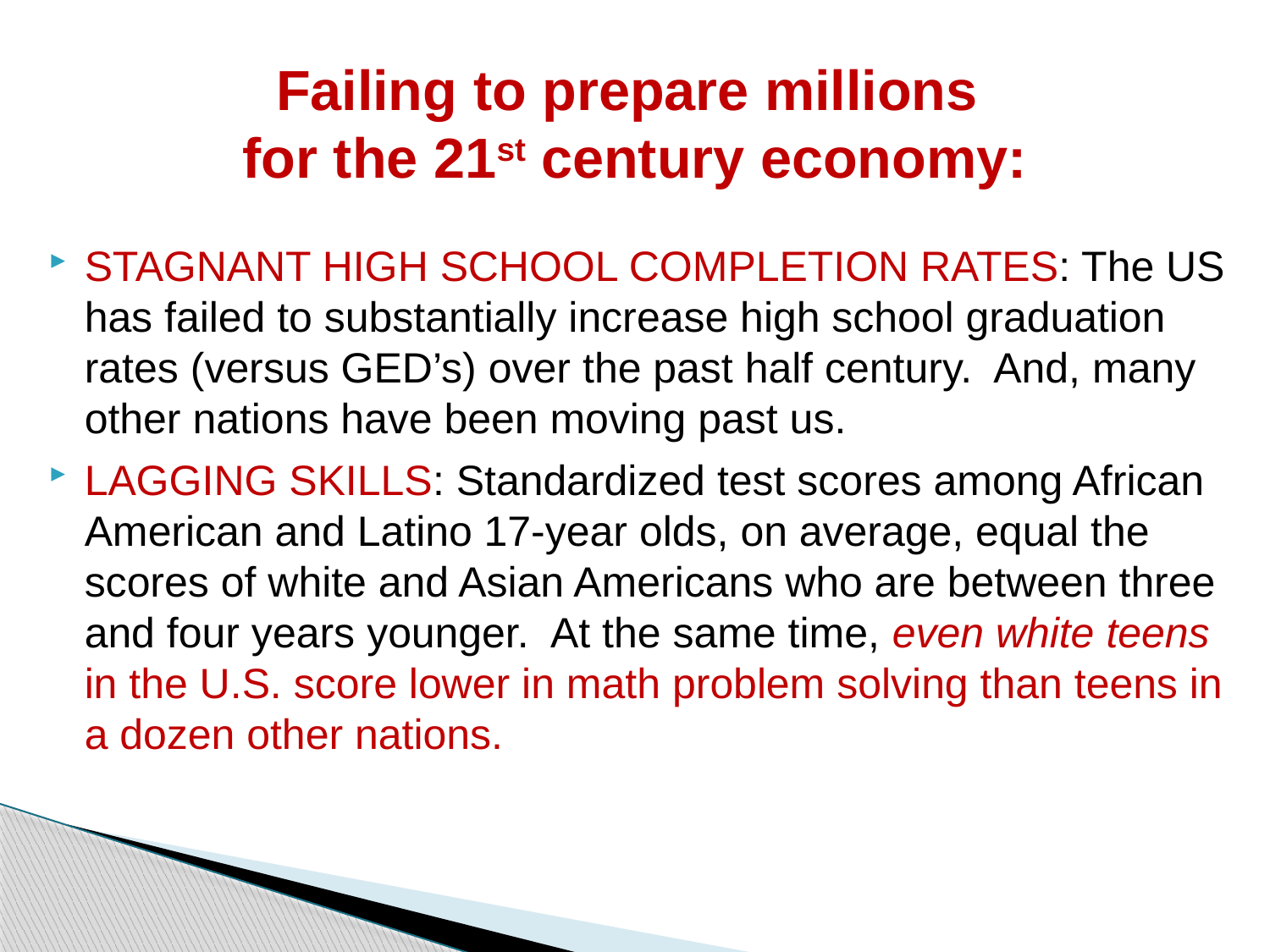

Failing to prepare millions
for the 21st century economy:
STAGNANT HIGH SCHOOL COMPLETION RATES: The US has failed to substantially increase high school graduation rates (versus GED’s) over the past half century.  And, many other nations have been moving past us.
LAGGING SKILLS: Standardized test scores among African American and Latino 17-year olds, on average, equal the scores of white and Asian Americans who are between three and four years younger.  At the same time, even white teens in the U.S. score lower in math problem solving than teens in a dozen other nations.